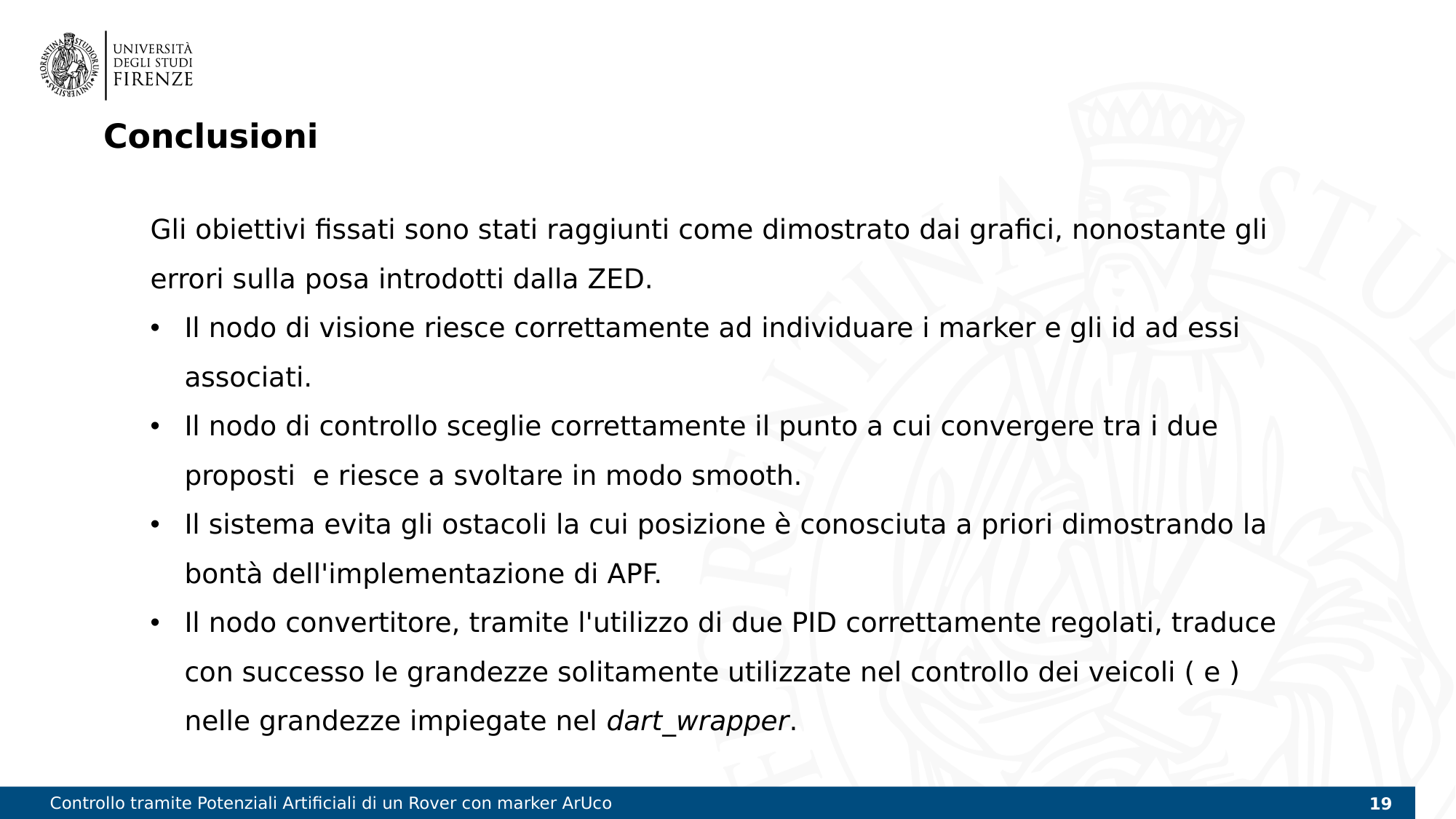

# Conclusioni
Gli obiettivi fissati sono stati raggiunti come dimostrato dai grafici, nonostante gli errori sulla posa introdotti dalla ZED.
Il nodo di visione riesce correttamente ad individuare i marker e gli id ad essi associati.
Il nodo di controllo sceglie correttamente il punto a cui convergere tra i due proposti  e riesce a svoltare in modo smooth.
Il sistema evita gli ostacoli la cui posizione è conosciuta a priori dimostrando la bontà dell'implementazione di APF.
Il nodo convertitore, tramite l'utilizzo di due PID correttamente regolati, traduce con successo le grandezze solitamente utilizzate nel controllo dei veicoli ( e ) nelle grandezze impiegate nel dart_wrapper.
Controllo tramite Potenziali Artificiali di un Rover con marker ArUco